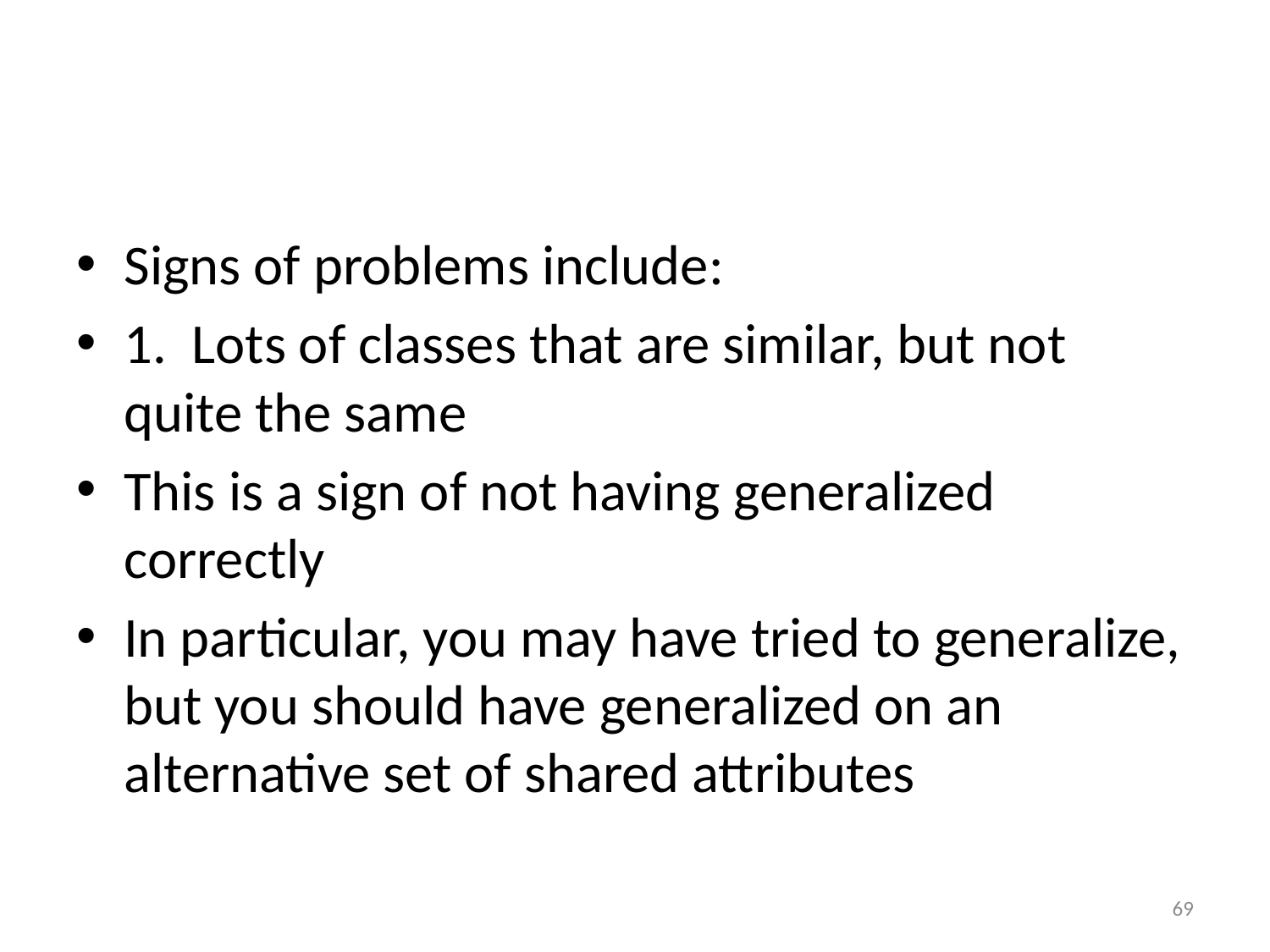

#
Signs of problems include:
1.  Lots of classes that are similar, but not quite the same
This is a sign of not having generalized correctly
In particular, you may have tried to generalize, but you should have generalized on an alternative set of shared attributes
69